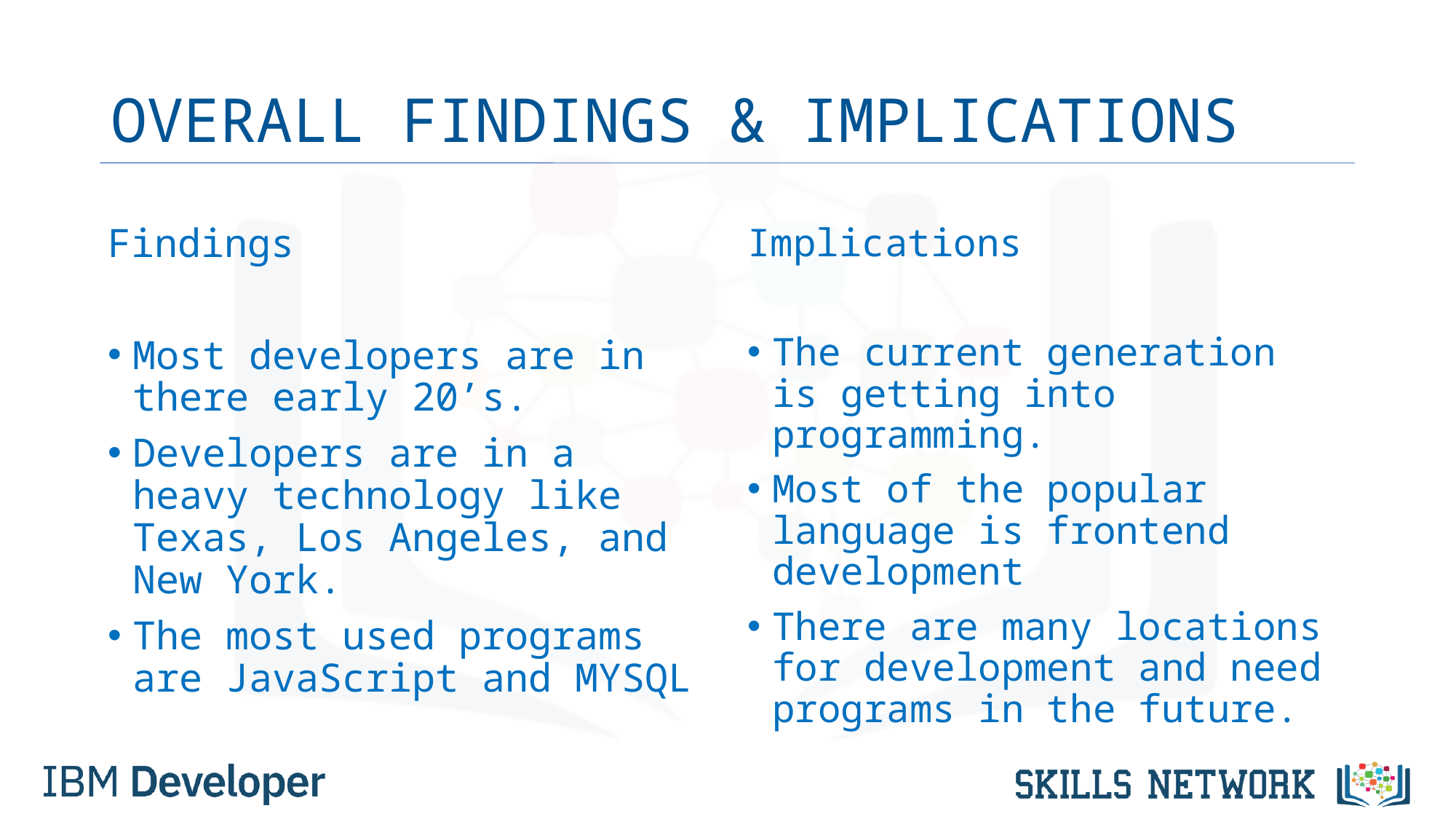

# OVERALL FINDINGS & IMPLICATIONS
Findings

Most developers are in there early 20’s.
Developers are in a heavy technology like Texas, Los Angeles, and New York.
The most used programs are JavaScript and MYSQL
Implications

The current generation is getting into programming.
Most of the popular language is frontend development
There are many locations for development and need programs in the future.